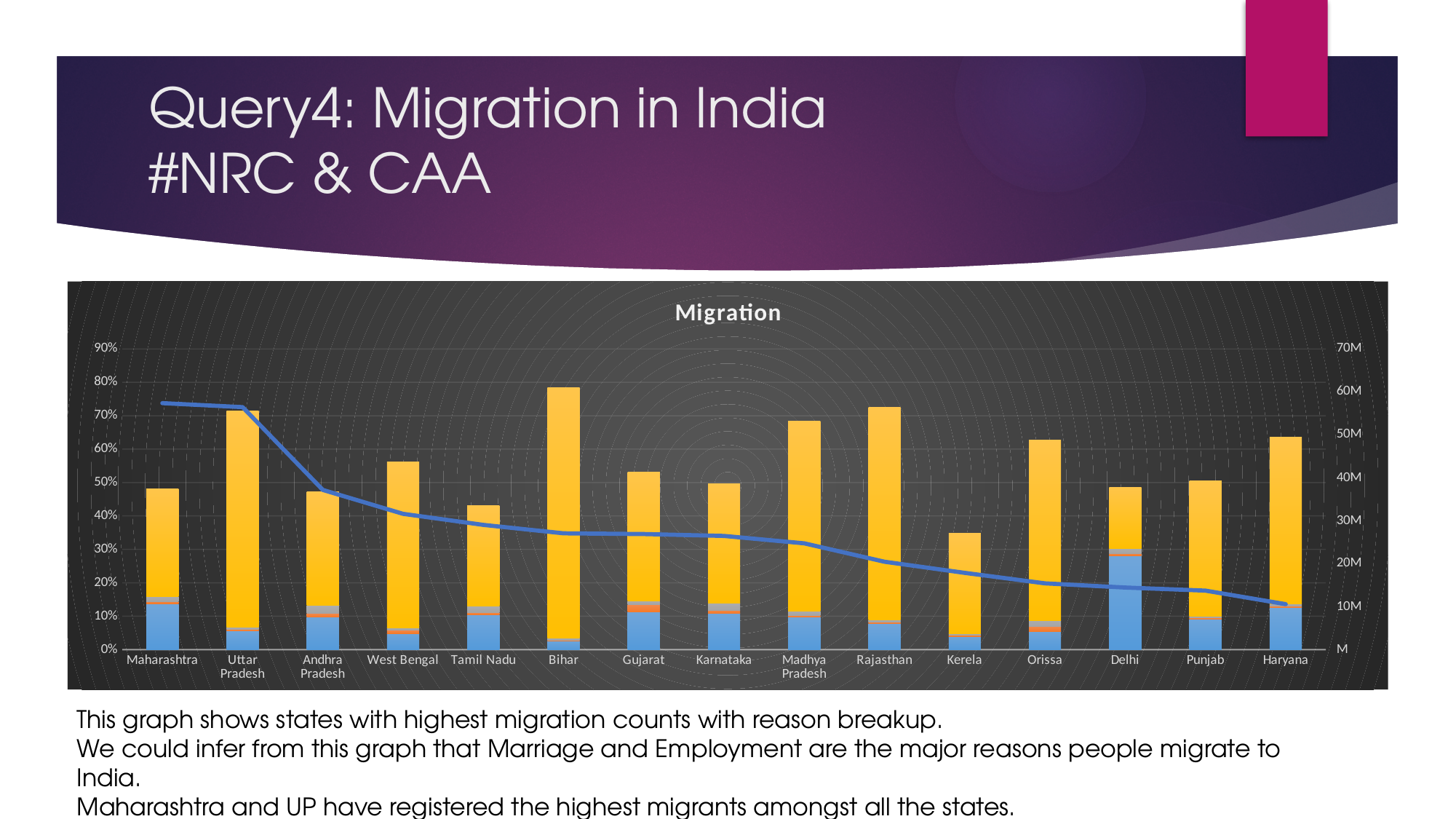

# Query4: Migration in India #NRC & CAA

### Chart: Migration

| Category | Employment | Business | Education | Marriage | Total_Migration |
|---|---|---|---|---|---|
| Maharashtra | 0.1377 | 0.0067 | 0.0135 | 0.3229 | 57376776.0 |
| Uttar Pradesh | 0.0559 | 0.0052 | 0.0063 | 0.6474 | 56452083.0 |
| Andhra Pradesh | 0.0977 | 0.0106 | 0.0244 | 0.339 | 37162494.0 |
| West Bengal | 0.0486 | 0.0105 | 0.005 | 0.4974 | 31602741.0 |
| Tamil Nadu | 0.1053 | 0.0054 | 0.0189 | 0.3014 | 29029503.0 |
| Bihar | 0.026 | 0.0031 | 0.0045 | 0.7494 | 27072416.0 |
| Gujarat | 0.1131 | 0.0222 | 0.0095 | 0.3859 | 26898286.0 |
| Karnataka | 0.1091 | 0.009 | 0.0205 | 0.3579 | 26463170.0 |
| Madhya Pradesh | 0.0977 | 0.0045 | 0.0127 | 0.5682 | 24735119.0 |
| Rajasthan | 0.078 | 0.0035 | 0.0077 | 0.6371 | 20453491.0 |
| Kerela | 0.04 | 0.0026 | 0.0046 | 0.3 | 17863419.0 |
| Orissa | 0.0552 | 0.0139 | 0.0182 | 0.5409 | 15421793.0 |
| Delhi | 0.2809 | 0.0071 | 0.0141 | 0.1842 | 14449028.0 |
| Punjab | 0.0906 | 0.0044 | 0.0044 | 0.4062 | 13735616.0 |
| Haryana | 0.126 | 0.0044 | 0.0067 | 0.498 | 10585460.0 |
This graph shows states with highest migration counts with reason breakup.
We could infer from this graph that Marriage and Employment are the major reasons people migrate to India.
Maharashtra and UP have registered the highest migrants amongst all the states.